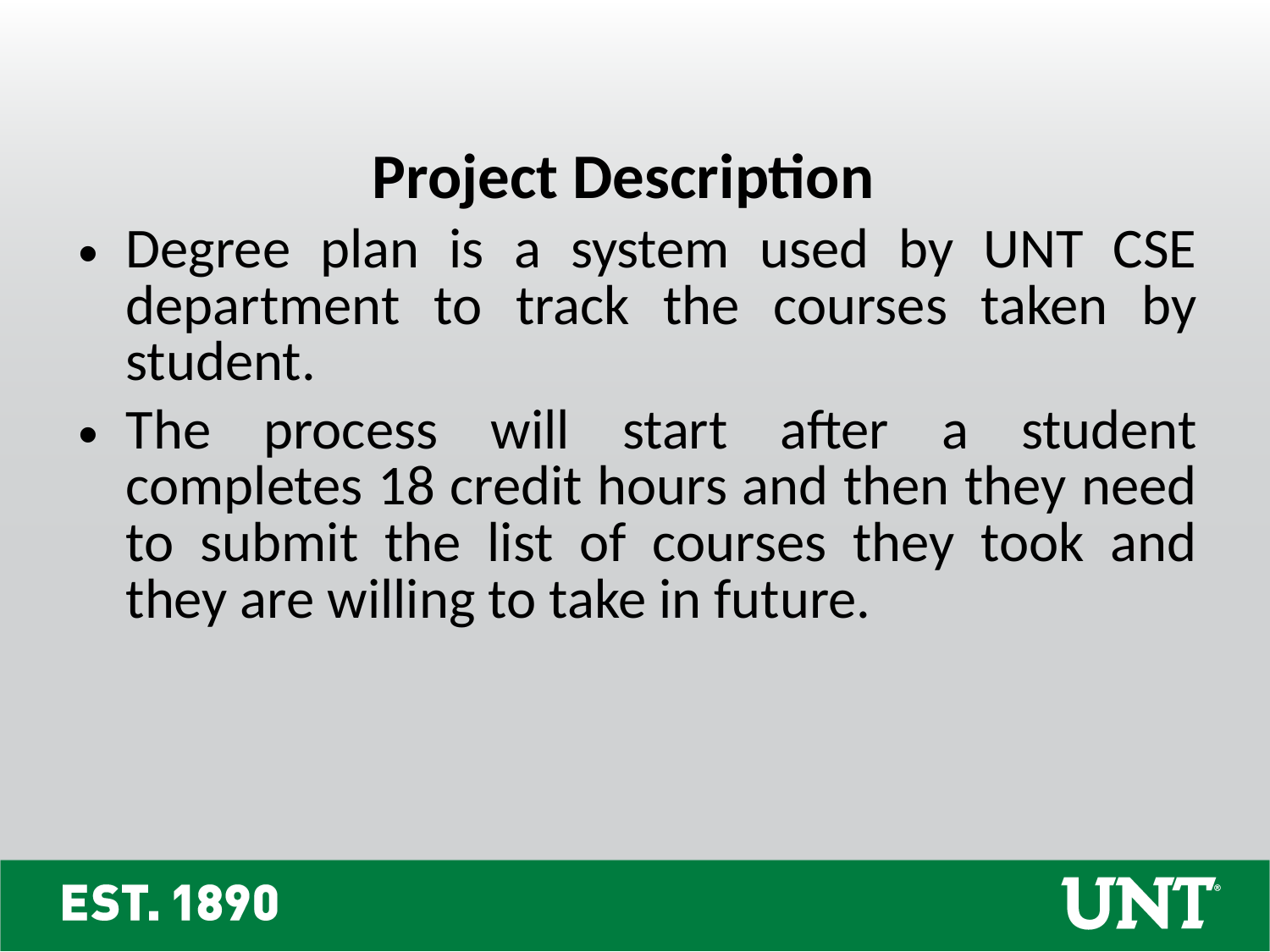

Project Description
Degree plan is a system used by UNT CSE department to track the courses taken by student.
The process will start after a student completes 18 credit hours and then they need to submit the list of courses they took and they are willing to take in future.